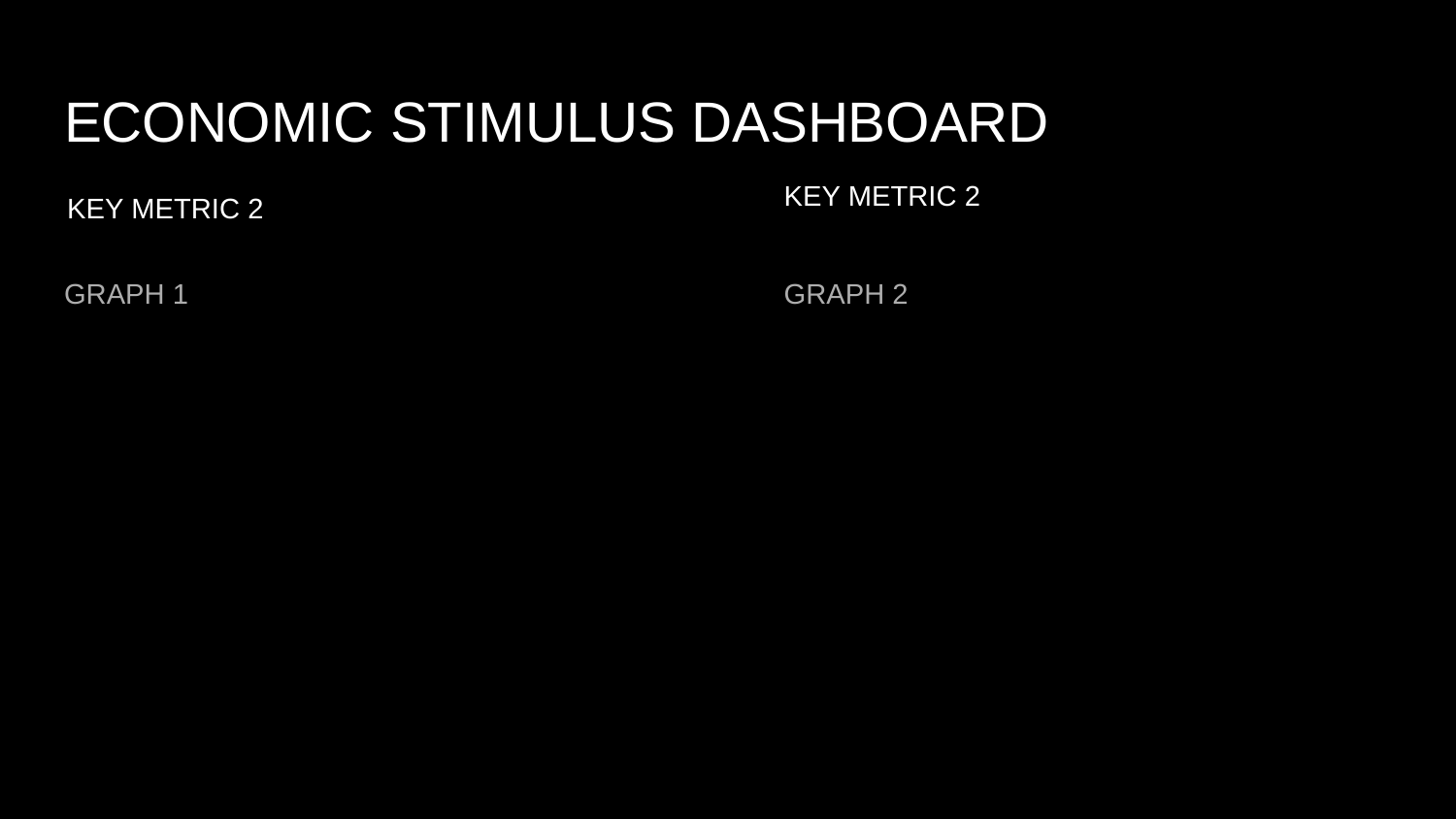

# ECONOMIC STIMULUS DASHBOARD
KEY METRIC 2
KEY METRIC 2
GRAPH 1
GRAPH 2